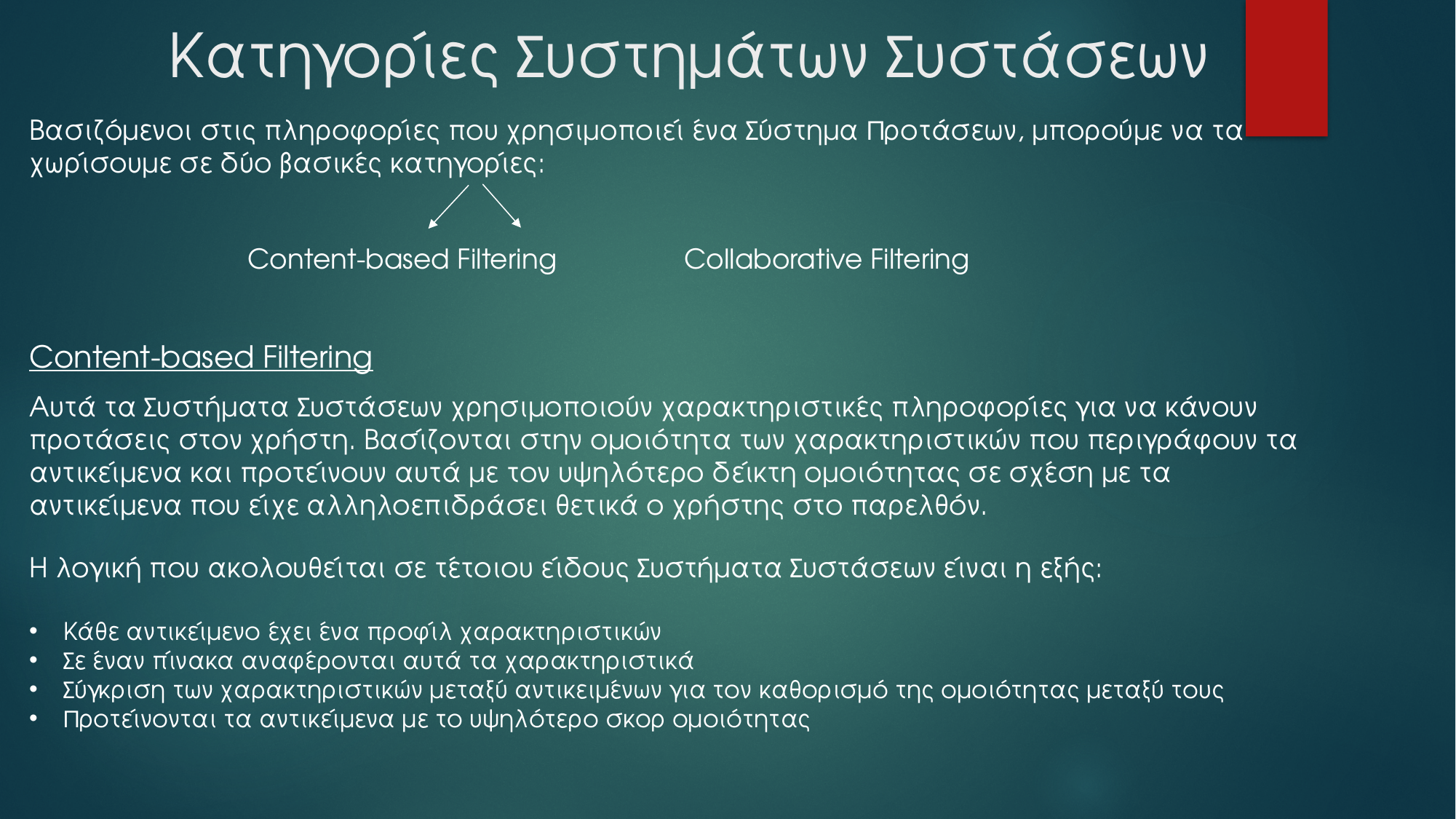

# Κατηγορίες Συστημάτων Συστάσεων
Βασιζόμενοι στις πληροφορίες που χρησιμοποιεί ένα Σύστημα Προτάσεων, μπορούμε να τα χωρίσουμε σε δύο βασικές κατηγορίες:

		Content-based Filtering		Collaborative Filtering

Content-based Filtering
Αυτά τα Συστήματα Συστάσεων χρησιμοποιούν χαρακτηριστικές πληροφορίες για να κάνουν προτάσεις στον χρήστη. Βασίζονται στην ομοιότητα των χαρακτηριστικών που περιγράφουν τα αντικείμενα και προτείνουν αυτά με τον υψηλότερο δείκτη ομοιότητας σε σχέση με τα αντικείμενα που είχε αλληλοεπιδράσει θετικά ο χρήστης στο παρελθόν.
Η λογική που ακολουθείται σε τέτοιου είδους Συστήματα Συστάσεων είναι η εξής:

Κάθε αντικείμενο έχει ένα προφίλ χαρακτηριστικών
Σε έναν πίνακα αναφέρονται αυτά τα χαρακτηριστικά
Σύγκριση των χαρακτηριστικών μεταξύ αντικειμένων για τον καθορισμό της ομοιότητας μεταξύ τους
Προτείνονται τα αντικείμενα με το υψηλότερο σκορ ομοιότητας